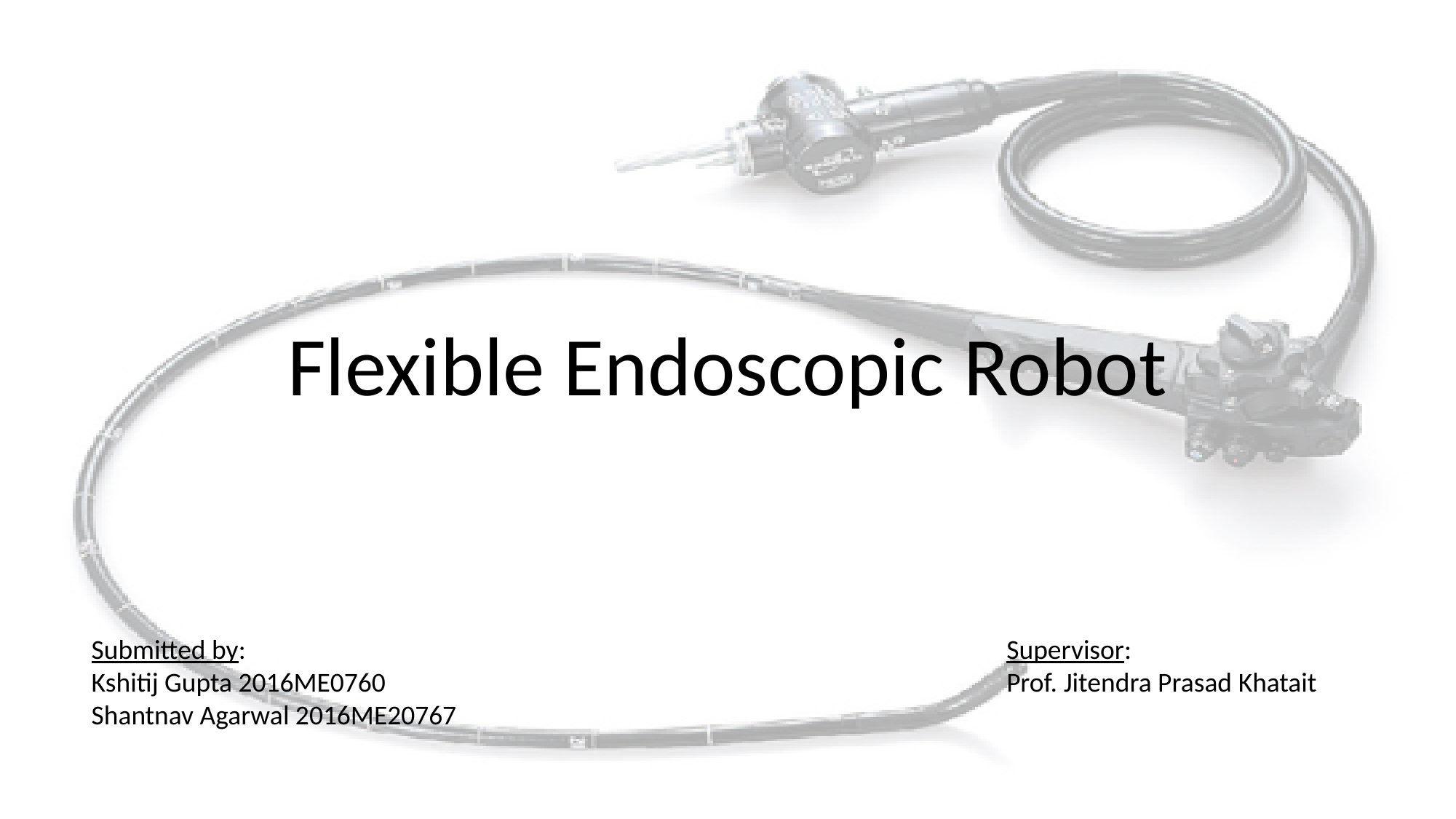

# Flexible Endoscopic Robot

Submitted by:
Kshitij Gupta 2016ME0760
Shantnav Agarwal 2016ME20767

Supervisor:
Prof. Jitendra Prasad Khatait